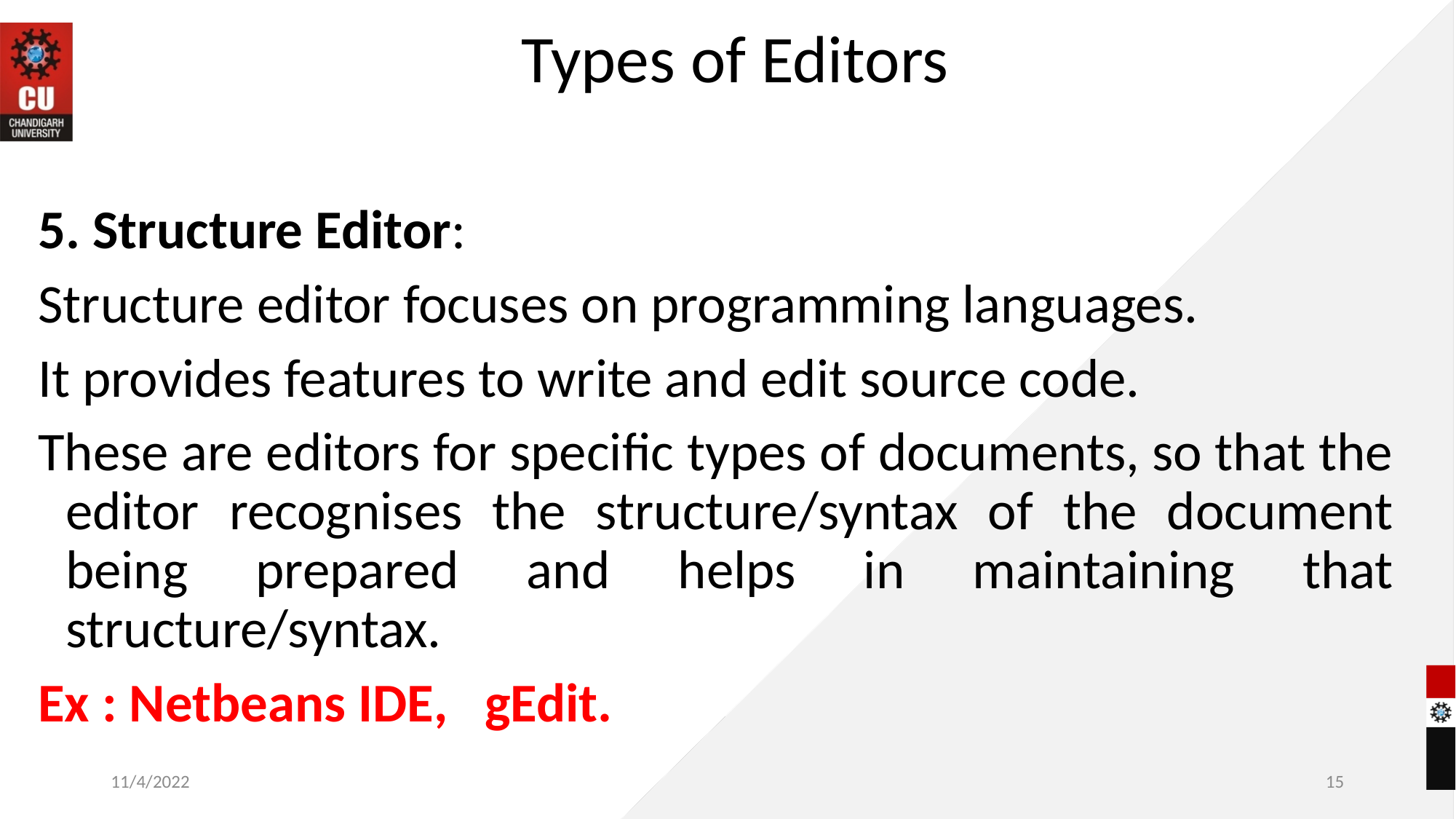

# Types of Editors

5. Structure Editor:
Structure editor focuses on programming languages.
It provides features to write and edit source code.
These are editors for specific types of documents, so that the editor recognises the structure/syntax of the document being prepared and helps in maintaining that structure/syntax.
Ex : Netbeans IDE,   gEdit.
11/4/2022
15